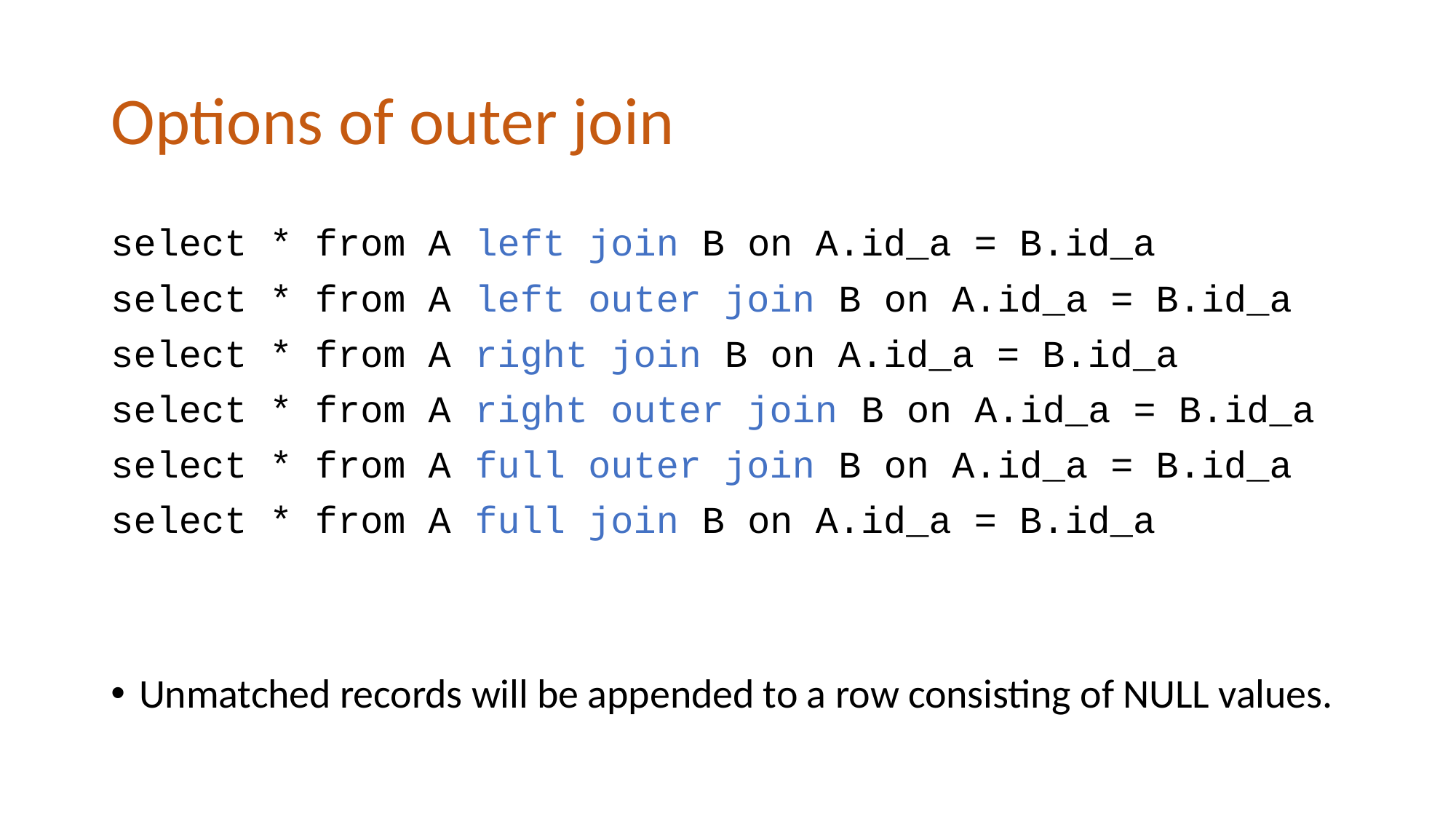

# Options of outer join
select * from A left join B on A.id_a = B.id_a
select * from A left outer join B on A.id_a = B.id_a
select * from A right join B on A.id_a = B.id_a
select * from A right outer join B on A.id_a = B.id_a
select * from A full outer join B on A.id_a = B.id_a
select * from A full join B on A.id_a = B.id_a

Unmatched records will be appended to a row consisting of NULL values.